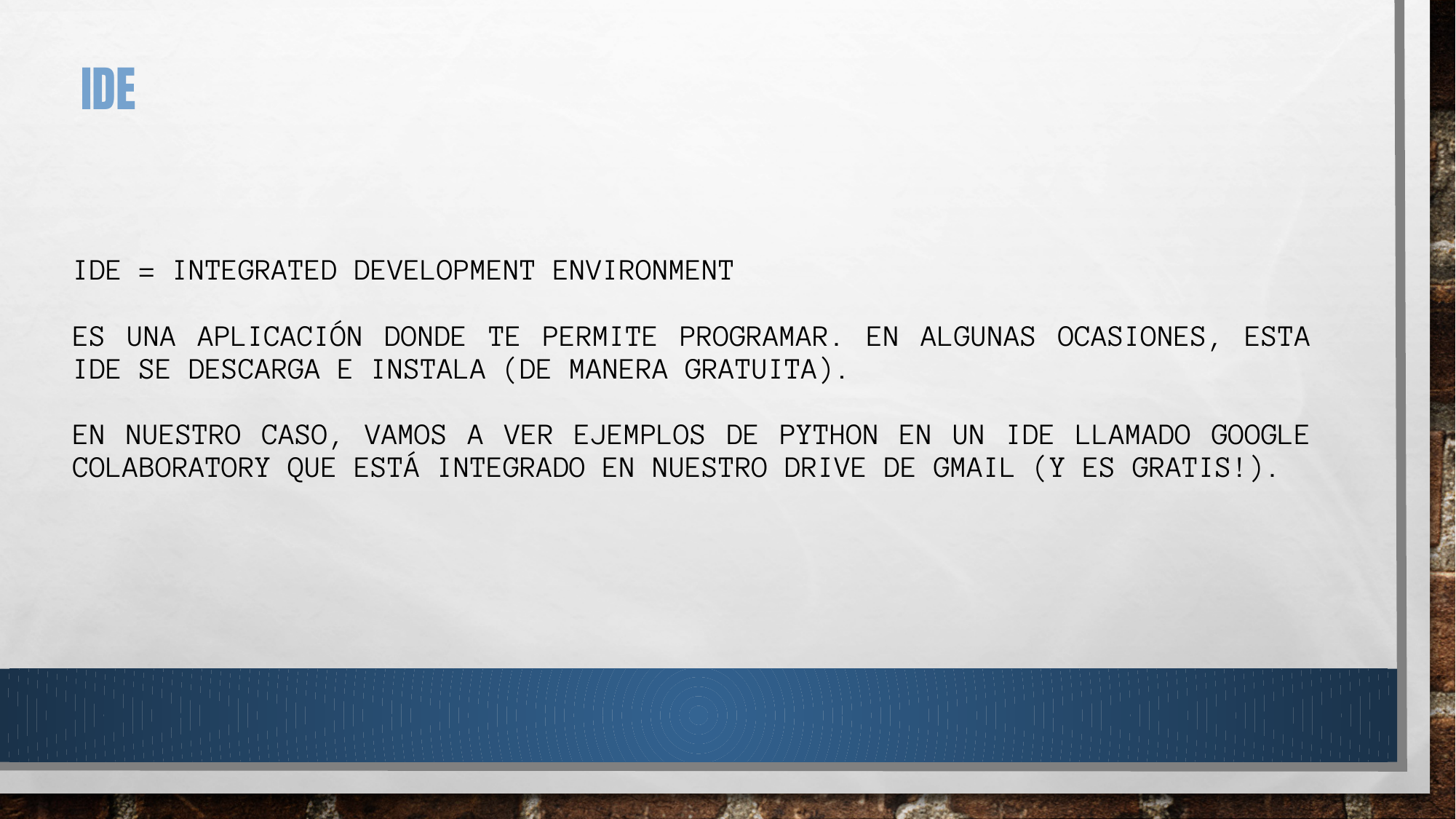

# IDE
IDE = INTEGRATED DEVELOPMENT ENVIRONMENT

ES UNA APLICACIÓN DONDE TE PERMITE PROGRAMAR. EN ALGUNAS OCASIONES, ESTA IDE SE DESCARGA E INSTALA (DE MANERA GRATUITA).

EN NUESTRO CASO, VAMOS A VER EJEMPLOS DE PYTHON EN UN IDE LLAMADO GOOGLE COLABORATORY QUE ESTÁ INTEGRADO EN NUESTRO DRIVE DE GMAIL (Y ES GRATIS!).